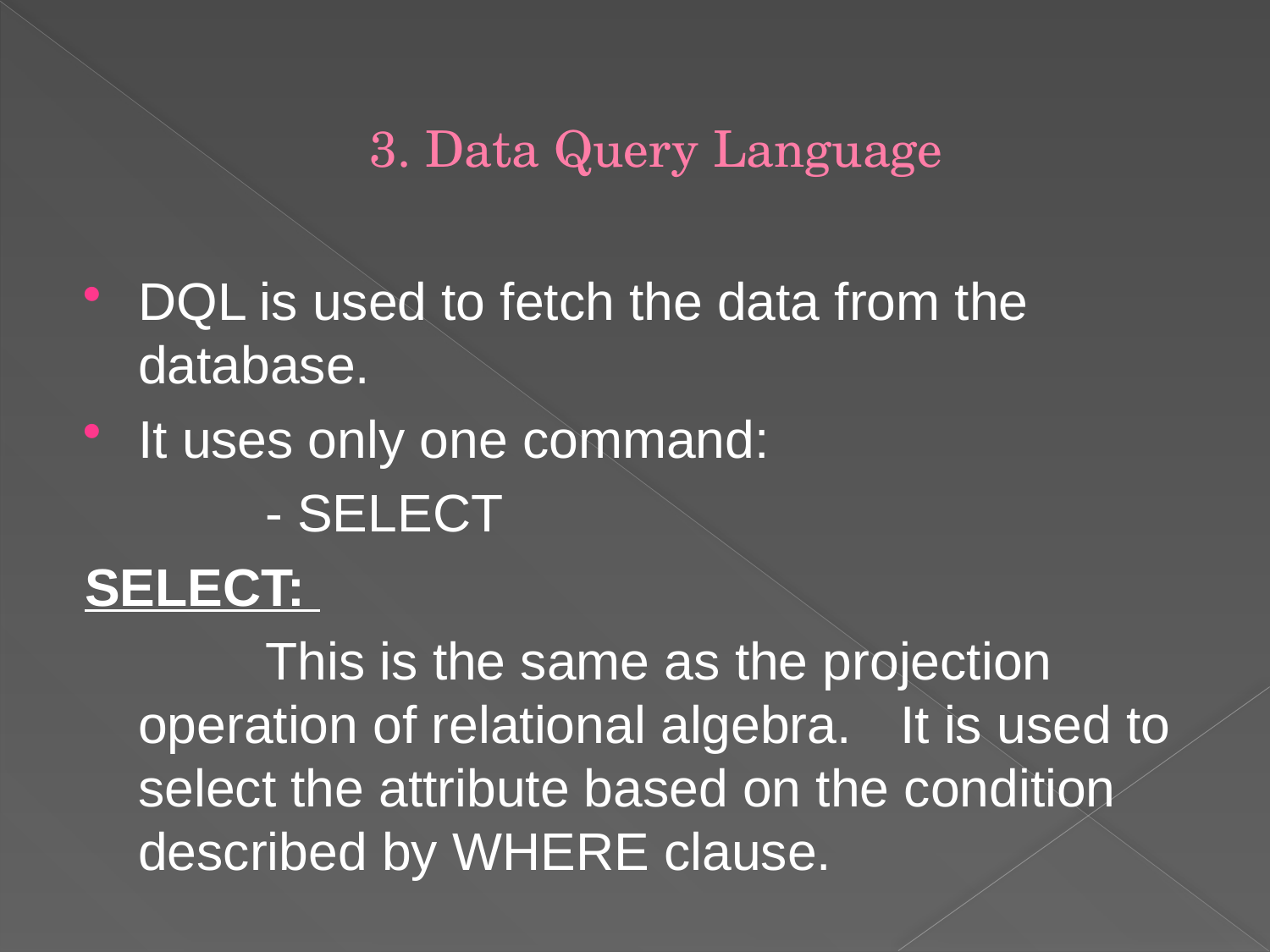

# 3. Data Query Language
DQL is used to fetch the data from the database.
It uses only one command:
		- SELECT
SELECT:
		This is the same as the projection operation of relational algebra. 	It is used to select the attribute based on the condition described by WHERE clause.